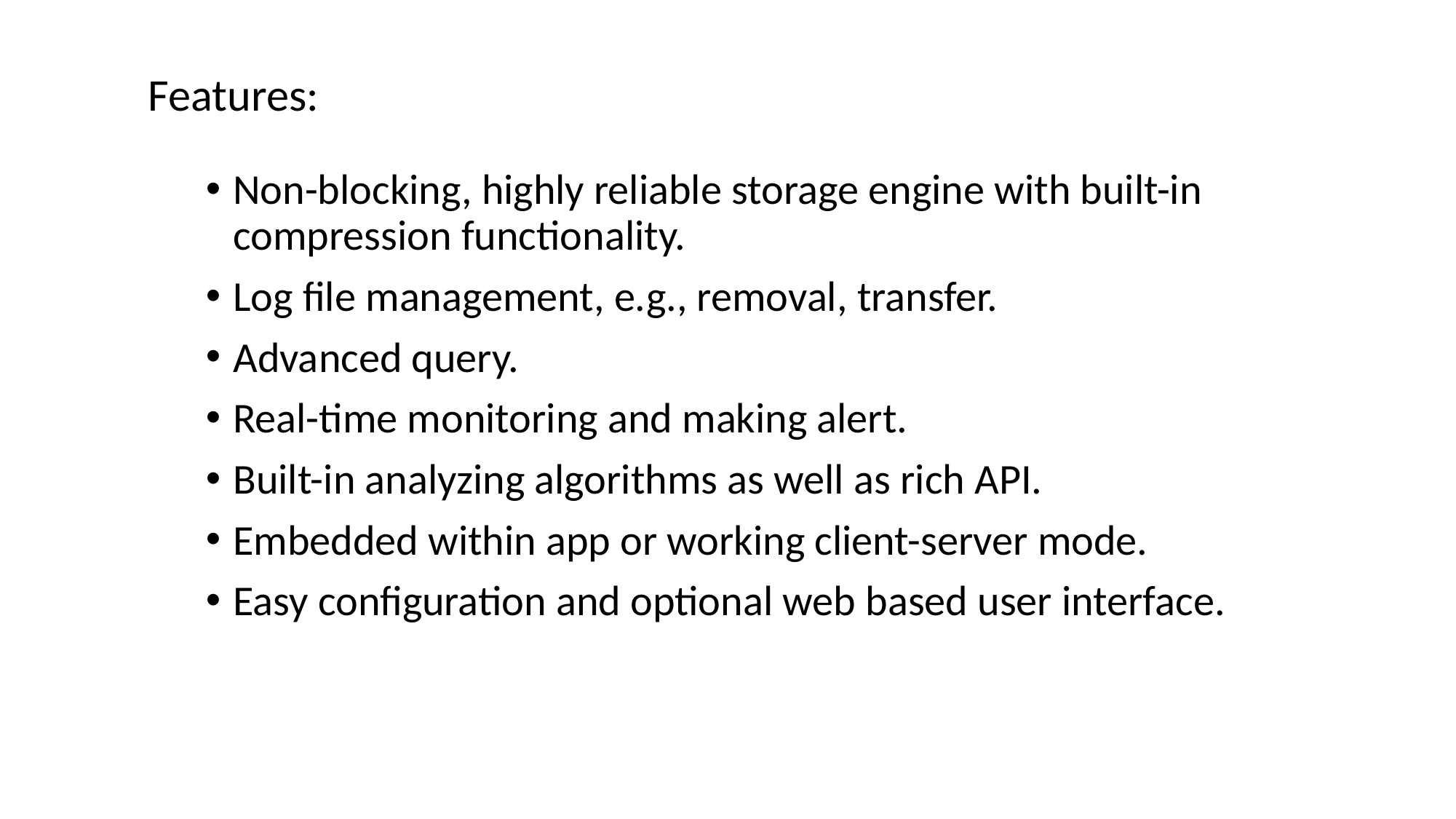

# Features:
Non-blocking, highly reliable storage engine with built-in compression functionality.
Log file management, e.g., removal, transfer.
Advanced query.
Real-time monitoring and making alert.
Built-in analyzing algorithms as well as rich API.
Embedded within app or working client-server mode.
Easy configuration and optional web based user interface.